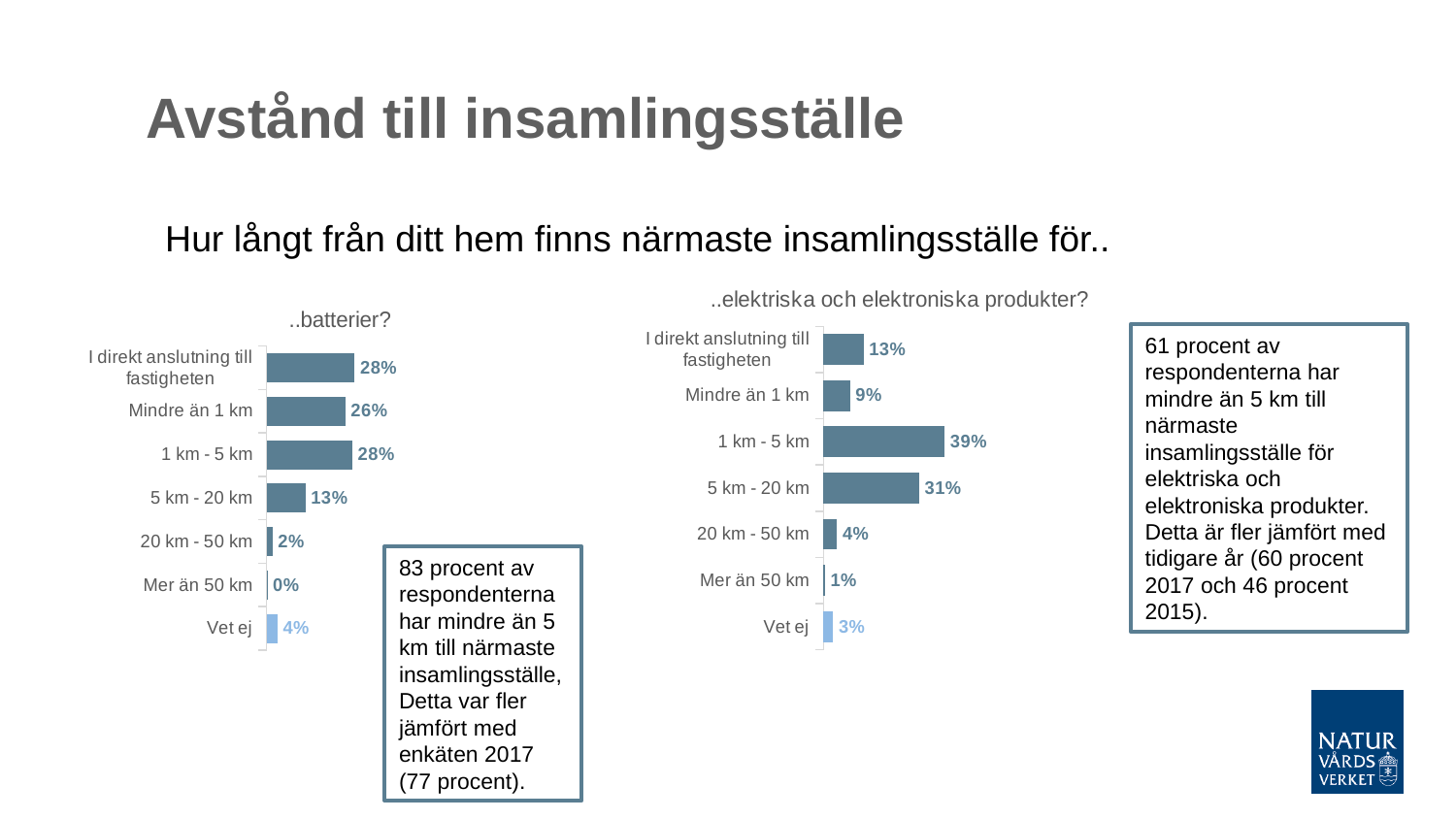

# Avstånd till insamlingsställe
Hur långt från ditt hem finns närmaste insamlingsställe för..

### Chart: ..elektriska och elektroniska produkter?

| Category |  |
|---|---|
| Vet ej | 0.032 |
| Mer än 50 km | 0.005 |
| 20 km - 50 km | 0.044 |
| 5 km - 20 km | 0.31 |
| 1 km - 5 km | 0.393 |
| Mindre än 1 km | 0.086 |
| I direkt anslutning till fastigheten | 0.13 |

### Chart: ..batterier?

| Category |  |
|---|---|
| Vet ej | 0.035 |
| Mer än 50 km | 0.002 |
| 20 km - 50 km | 0.019 |
| 5 km - 20 km | 0.126 |
| 1 km - 5 km | 0.278 |
| Mindre än 1 km | 0.255 |
| I direkt anslutning till fastigheten | 0.285 |
61 procent av respondenterna har mindre än 5 km till närmaste insamlingsställe för elektriska och elektroniska produkter. Detta är fler jämfört med tidigare år (60 procent 2017 och 46 procent 2015).
83 procent av respondenterna har mindre än 5 km till närmaste insamlingsställe, Detta var fler jämfört med enkäten 2017 (77 procent).